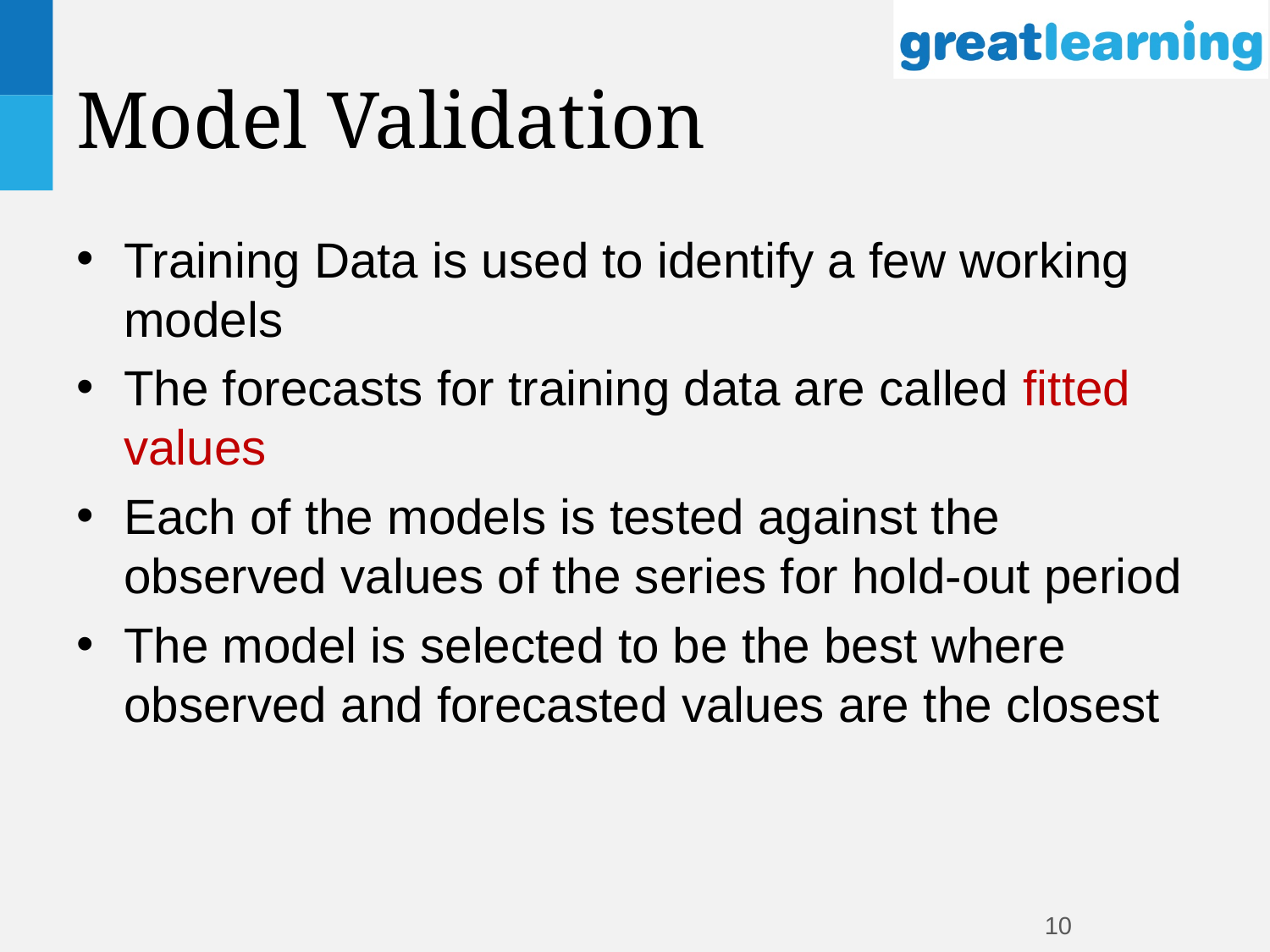

# Model Validation
Training Data is used to identify a few working models
The forecasts for training data are called fitted values
Each of the models is tested against the observed values of the series for hold-out period
The model is selected to be the best where observed and forecasted values are the closest
10